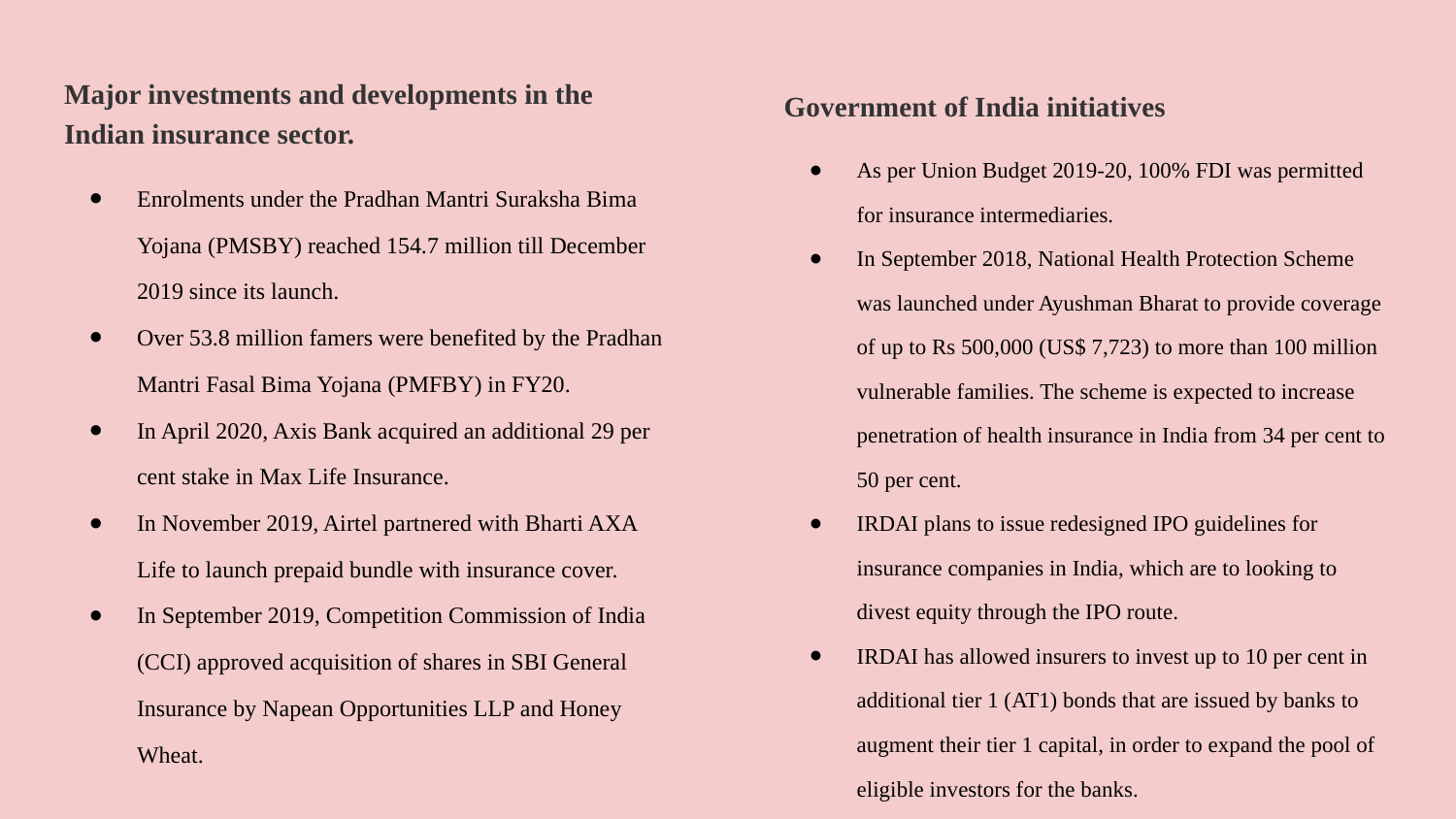

Major investments and developments in the Indian insurance sector.
Enrolments under the Pradhan Mantri Suraksha Bima Yojana (PMSBY) reached 154.7 million till December 2019 since its launch.
Over 53.8 million famers were benefited by the Pradhan Mantri Fasal Bima Yojana (PMFBY) in FY20.
In April 2020, Axis Bank acquired an additional 29 per cent stake in Max Life Insurance.
In November 2019, Airtel partnered with Bharti AXA Life to launch prepaid bundle with insurance cover.
In September 2019, Competition Commission of India (CCI) approved acquisition of shares in SBI General Insurance by Napean Opportunities LLP and Honey Wheat.

Government of India initiatives
As per Union Budget 2019-20, 100% FDI was permitted for insurance intermediaries.
In September 2018, National Health Protection Scheme was launched under Ayushman Bharat to provide coverage of up to Rs 500,000 (US$ 7,723) to more than 100 million vulnerable families. The scheme is expected to increase penetration of health insurance in India from 34 per cent to 50 per cent.
IRDAI plans to issue redesigned IPO guidelines for insurance companies in India, which are to looking to divest equity through the IPO route.
IRDAI has allowed insurers to invest up to 10 per cent in additional tier 1 (AT1) bonds that are issued by banks to augment their tier 1 capital, in order to expand the pool of eligible investors for the banks.